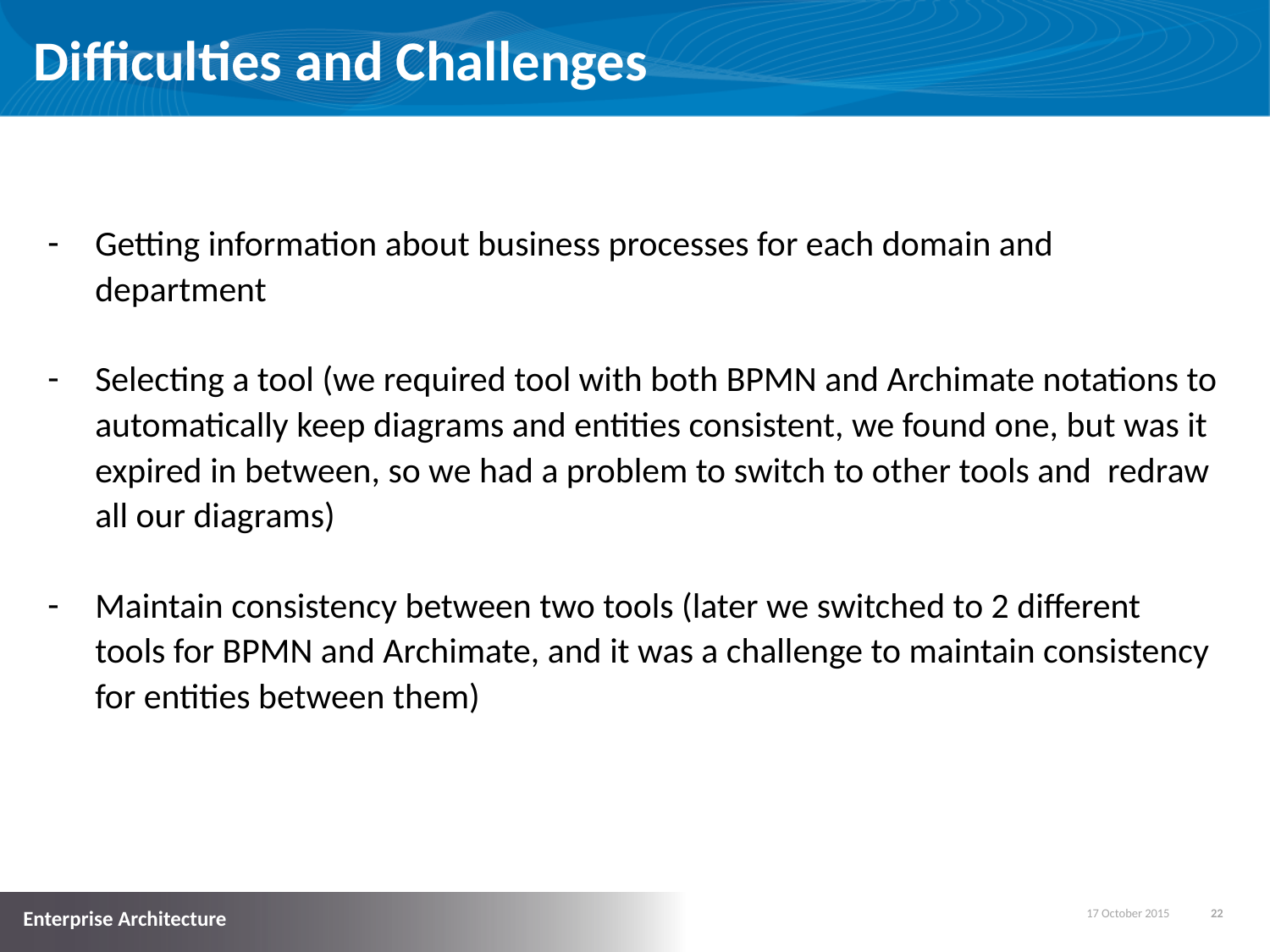

# Difficulties and Challenges
Getting information about business processes for each domain and department

Selecting a tool (we required tool with both BPMN and Archimate notations to automatically keep diagrams and entities consistent, we found one, but was it expired in between, so we had a problem to switch to other tools and  redraw all our diagrams)

Maintain consistency between two tools (later we switched to 2 different tools for BPMN and Archimate, and it was a challenge to maintain consistency for entities between them)